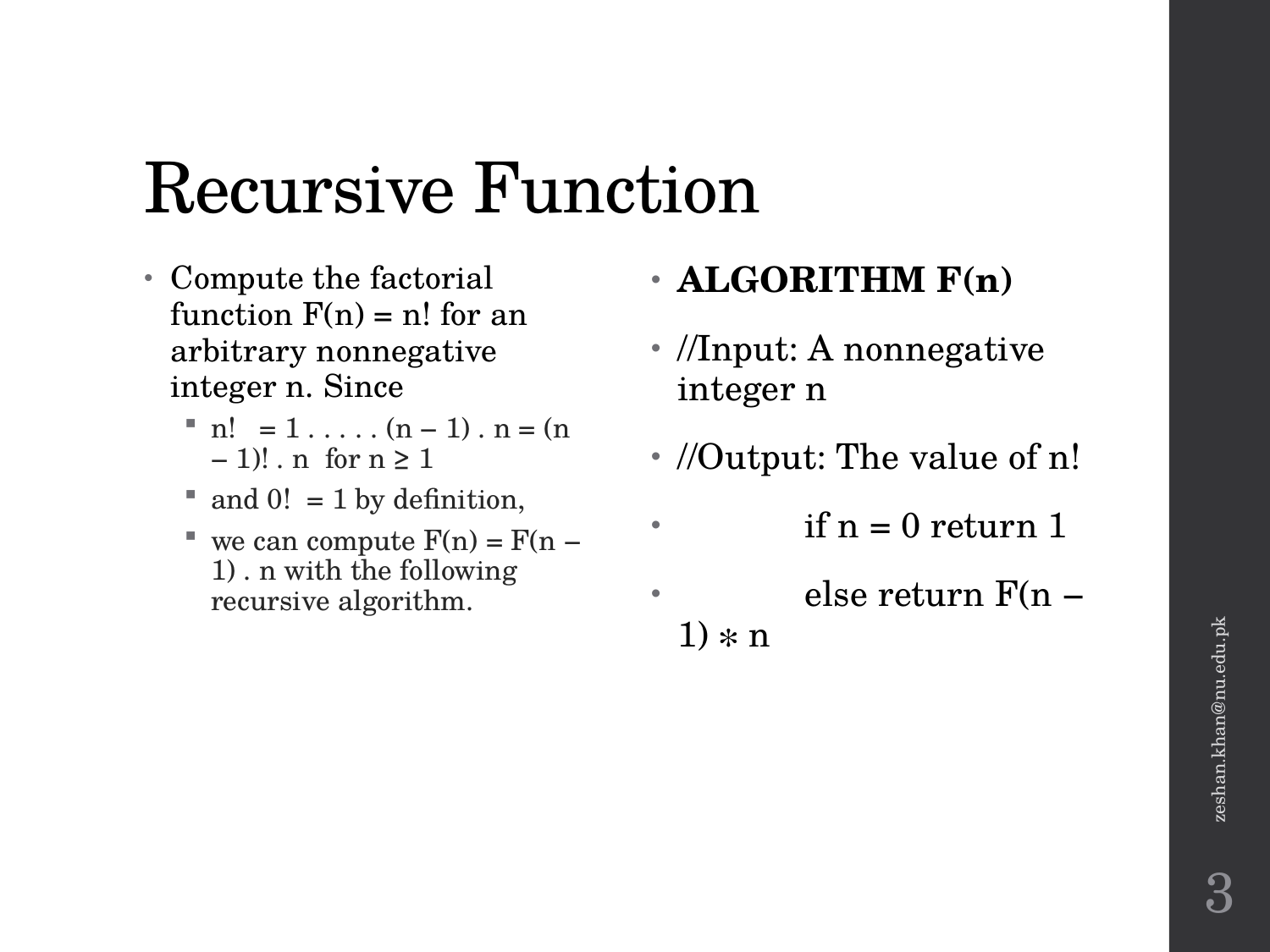

# Recursive Function
Compute the factorial function F(n) = n! for an arbitrary nonnegative integer n. Since
n!   = 1 . . . . . (n − 1) . n = (n − 1)! . n  for n ≥ 1
and 0!  = 1 by definition,
we can compute F(n) = F(n − 1) . n with the following recursive algorithm.
ALGORITHM F(n)
//Input: A nonnegative integer n
//Output: The value of n!
	if n = 0 return 1
	else return F(n − 1) ∗ n
zeshan.khan@nu.edu.pk
3